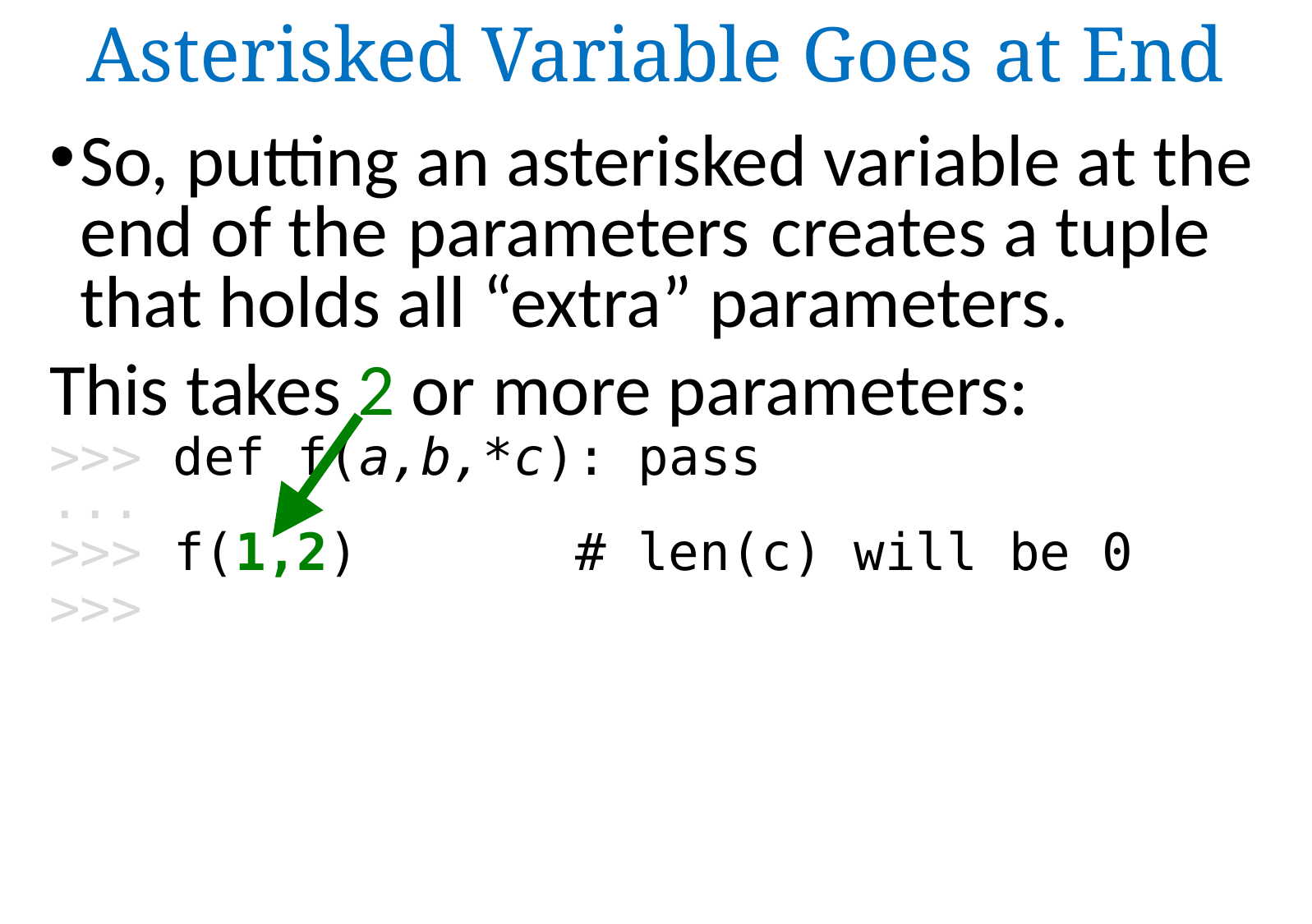

Asterisked Variable Goes at End
So, putting an asterisked variable at the end of the  parameters  creates a tuple that holds all “extra” parameters.
This takes 2 or more parameters:
>>> def f(a,b,*c): pass
...
>>> f(1,2)       # len(c) will be 0
>>>